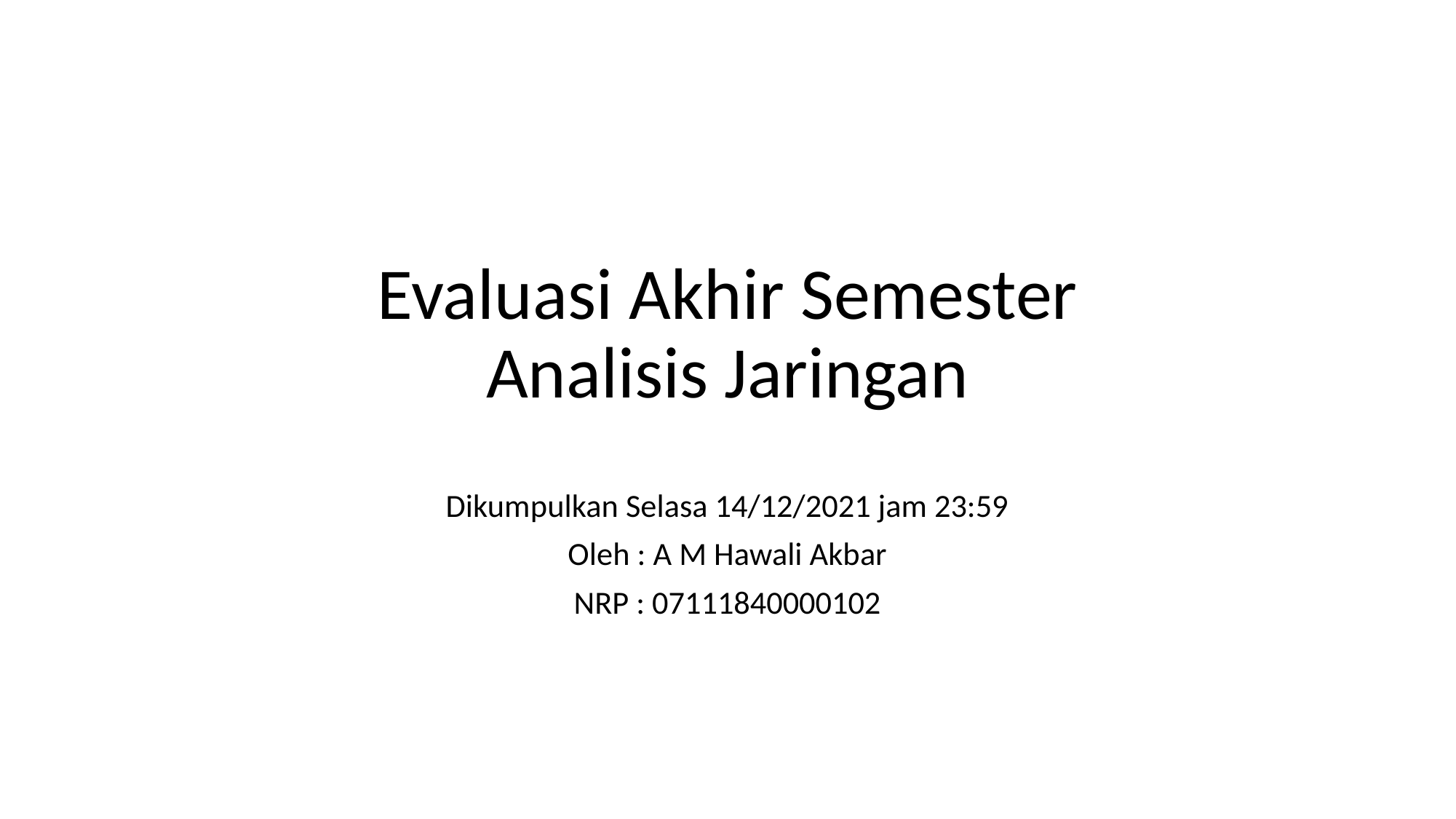

# Evaluasi Akhir Semester Analisis Jaringan
Dikumpulkan Selasa 14/12/2021 jam 23:59
Oleh : A M Hawali Akbar
NRP : 07111840000102